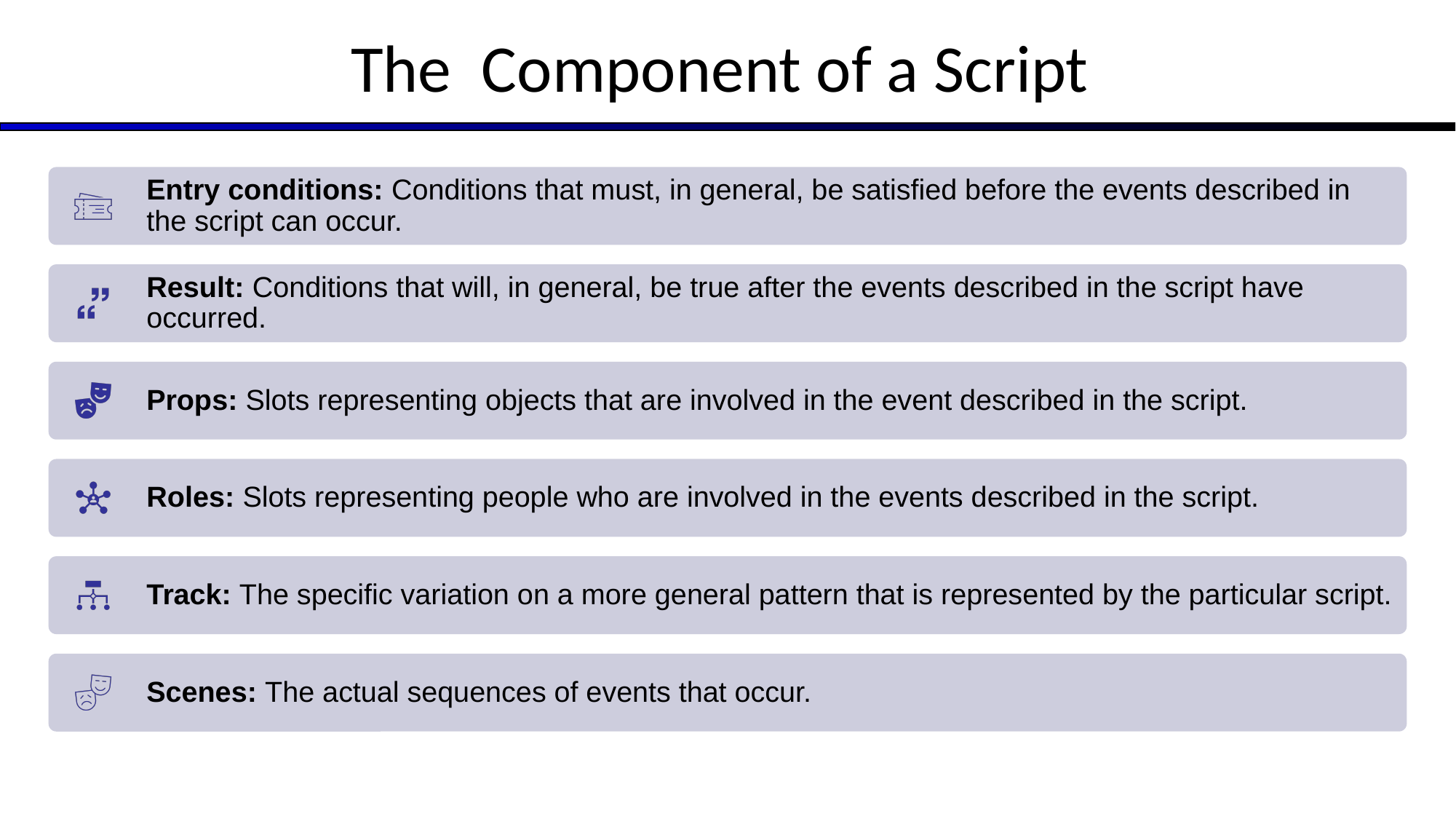

The  Component of a Script
Entry conditions: Conditions that must, in general, be satisfied before the events described in the script can occur.
Result: Conditions that will, in general, be true after the events described in the script have occurred.
Props: Slots representing objects that are involved in the event described in the script.
Roles: Slots representing people who are involved in the events described in the script.
Track: The specific variation on a more general pattern that is represented by the particular script.
Scenes: The actual sequences of events that occur.